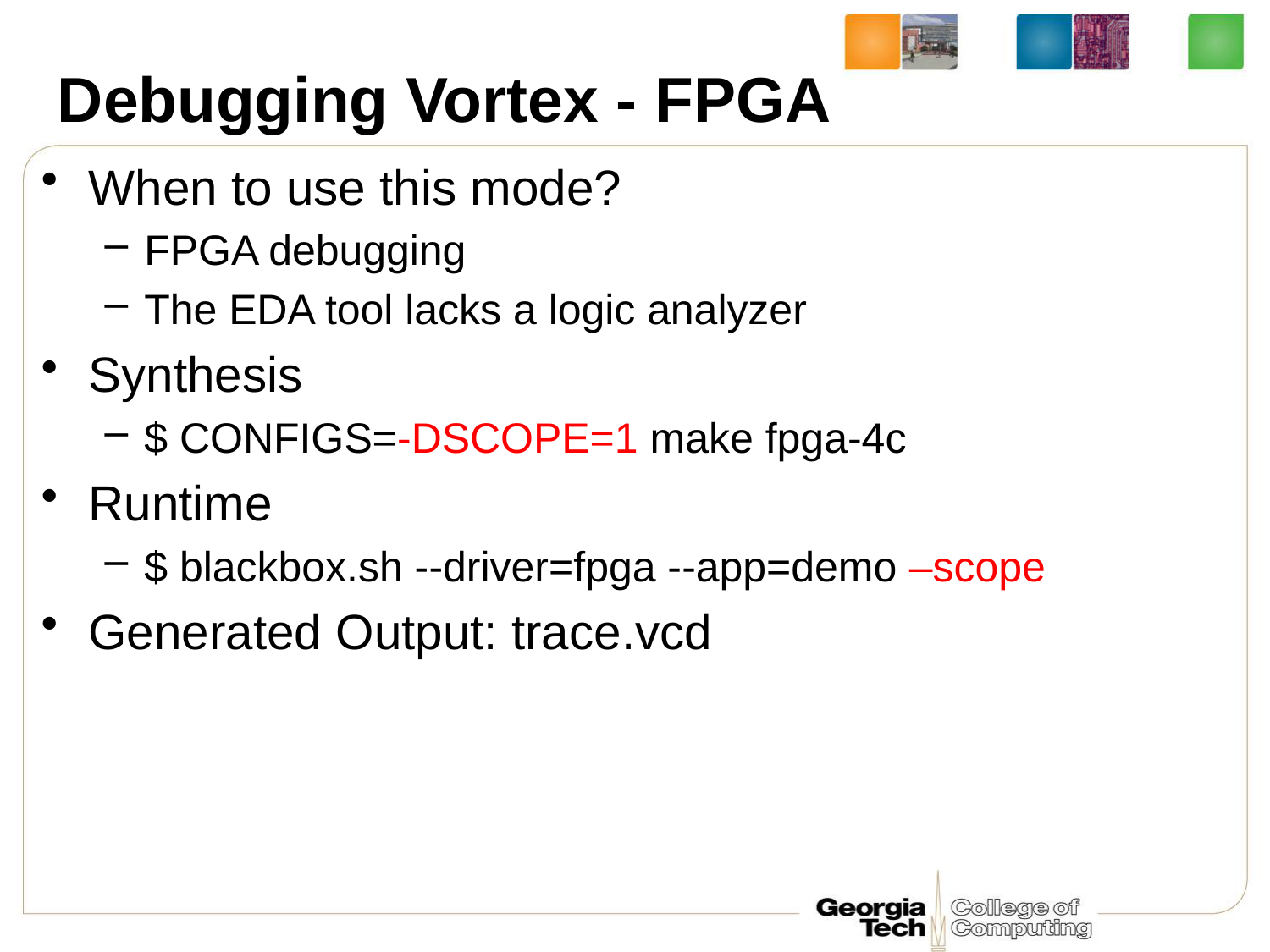

# Debugging Vortex - FPGA
When to use this mode?
FPGA debugging
The EDA tool lacks a logic analyzer
Synthesis
$ CONFIGS=-DSCOPE=1 make fpga-4c
Runtime
$ blackbox.sh --driver=fpga --app=demo –scope
Generated Output: trace.vcd